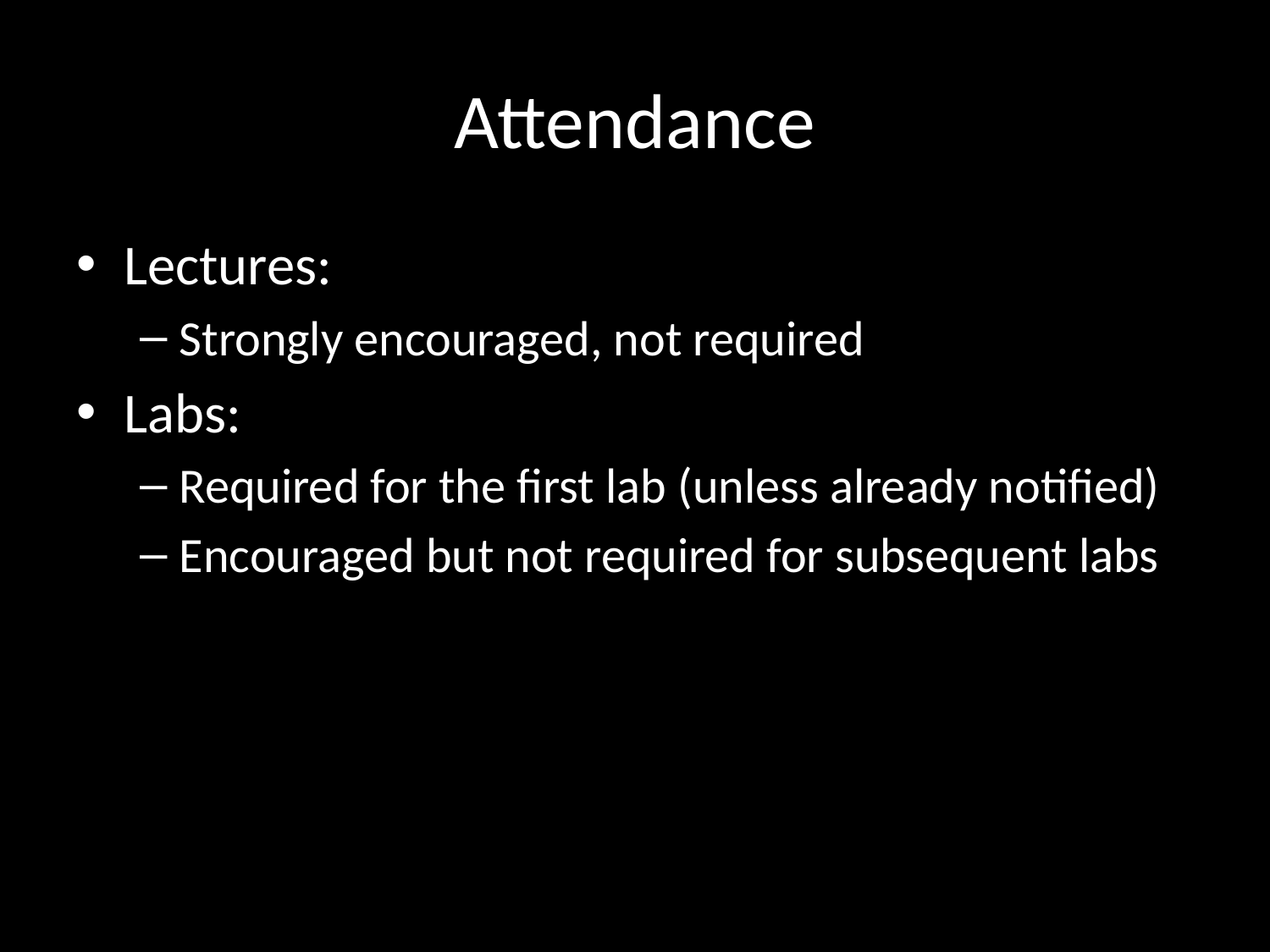

# Attendance
Lectures:
Strongly encouraged, not required
Labs:
Required for the first lab (unless already notified)
Encouraged but not required for subsequent labs